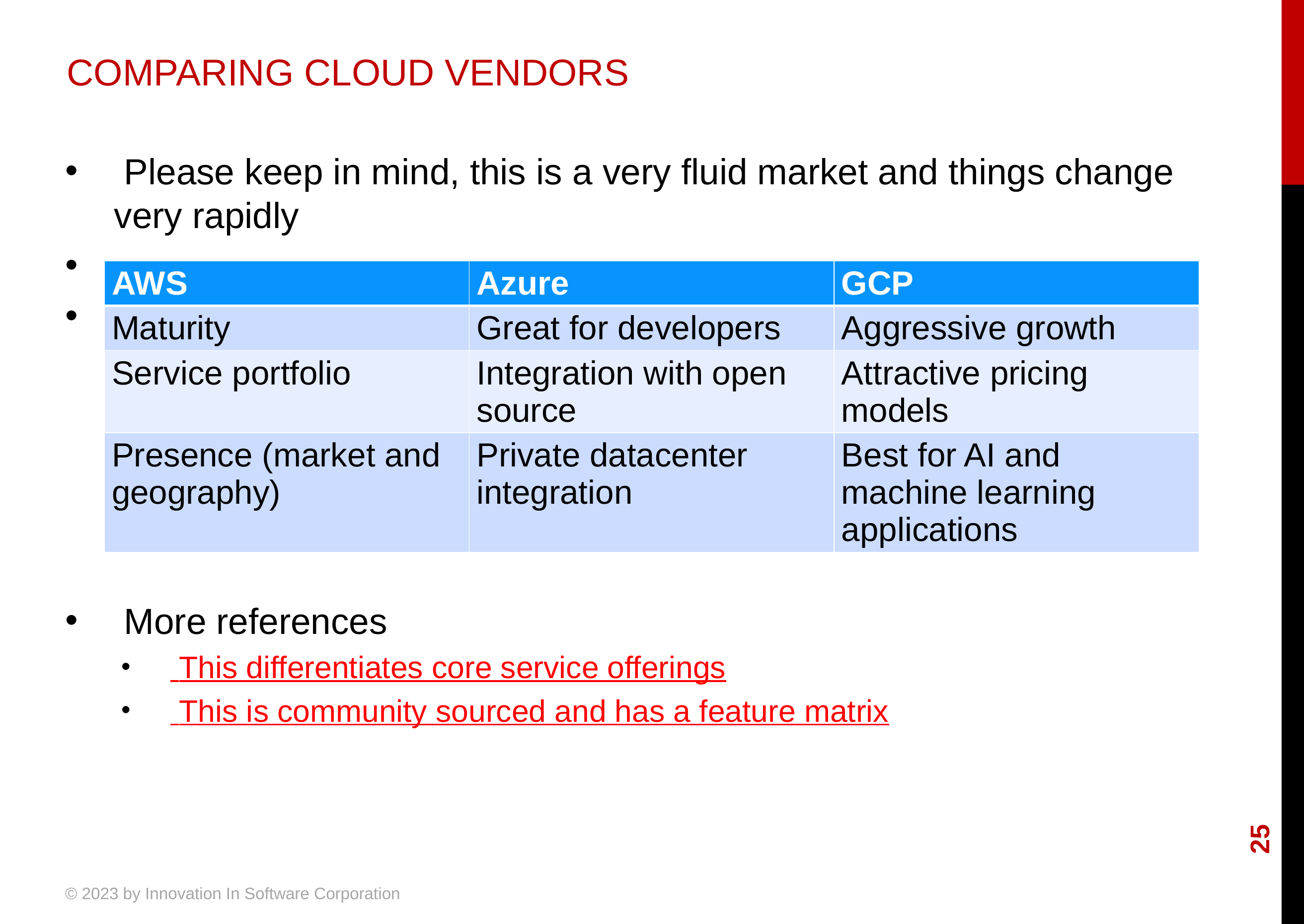

# COMPARING CLOUD VENDORS
 Please keep in mind, this is a very fluid market and things change very rapidly

 More references
 This differentiates core service offerings
 This is community sourced and has a feature matrix
| AWS | Azure | GCP |
| --- | --- | --- |
| Maturity | Great for developers | Aggressive growth |
| Service portfolio | Integration with open source | Attractive pricing models |
| Presence (market and geography) | Private datacenter integration | Best for AI and machine learning applications |
25
© 2023 by Innovation In Software Corporation